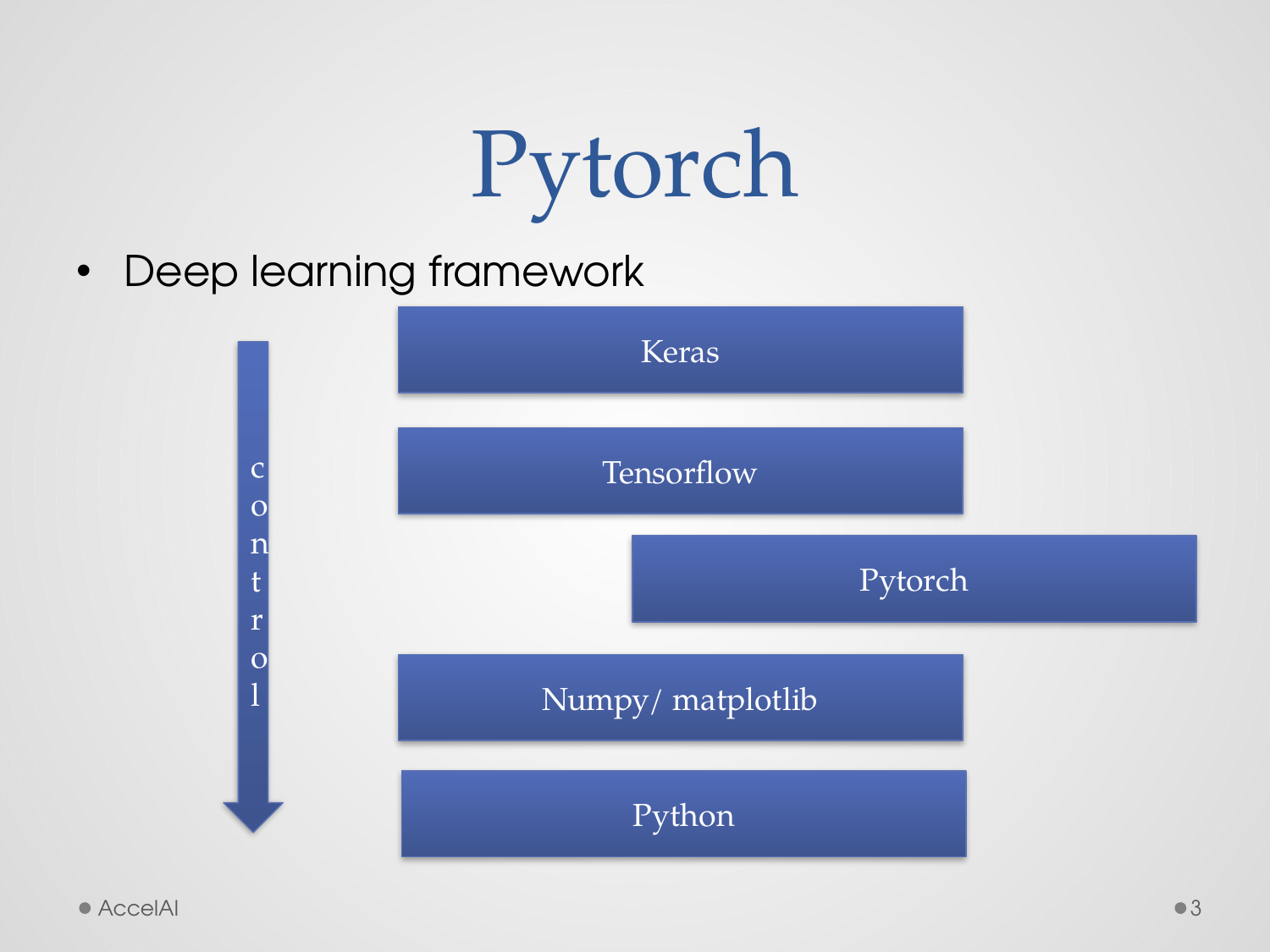

# Pytorch
Deep learning framework

Keras
control
Tensorflow
Pytorch
Numpy/ matplotlib
Python
AccelAI
3